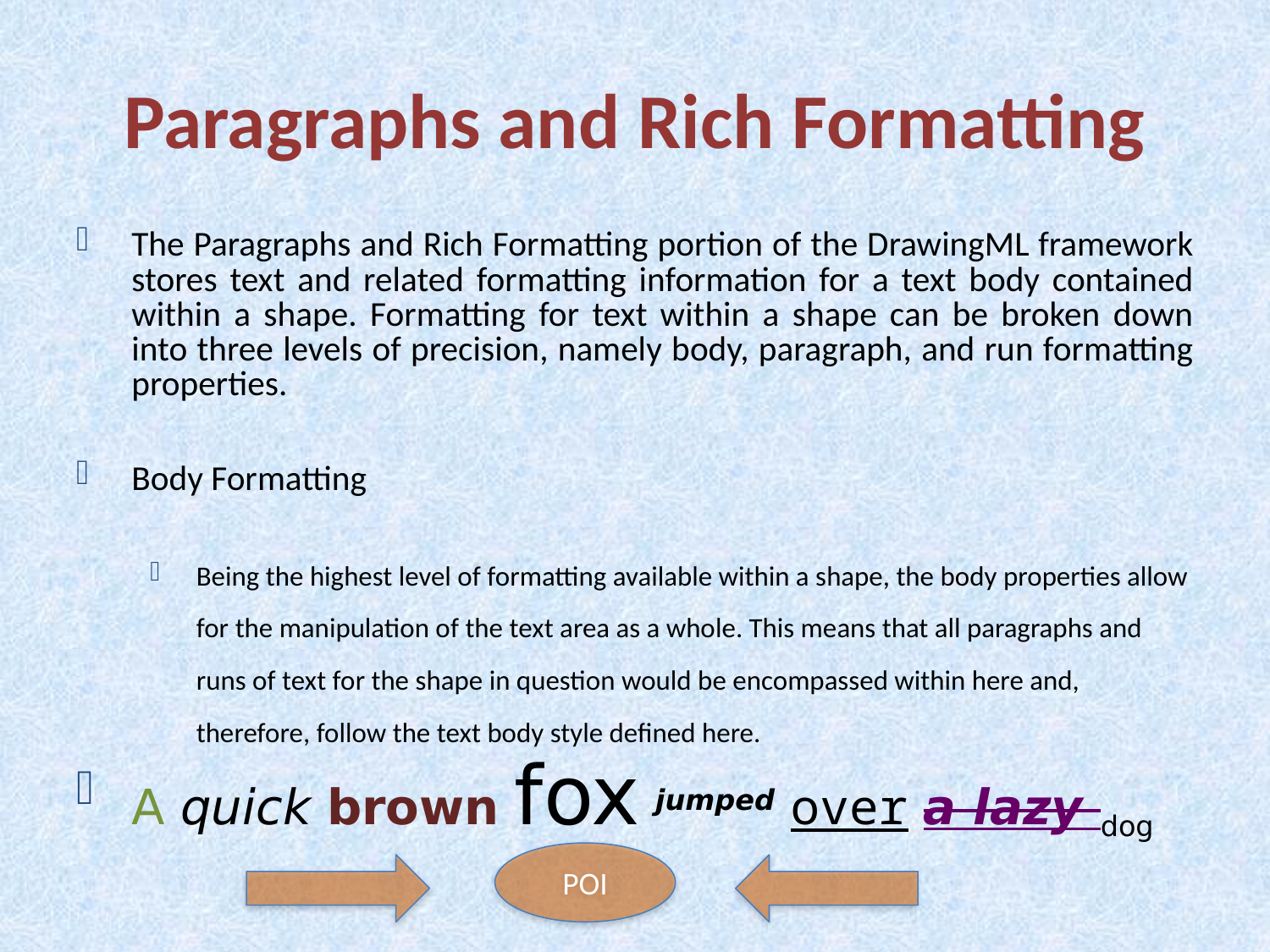

# Paragraphs and Rich Formatting
The Paragraphs and Rich Formatting portion of the DrawingML framework stores text and related formatting information for a text body contained within a shape. Formatting for text within a shape can be broken down into three levels of precision, namely body, paragraph, and run formatting properties.
Body Formatting
Being the highest level of formatting available within a shape, the body properties allow for the manipulation of the text area as a whole. This means that all paragraphs and runs of text for the shape in question would be encompassed within here and, therefore, follow the text body style defined here.
A quick brown fox jumped over a lazy dog
POI